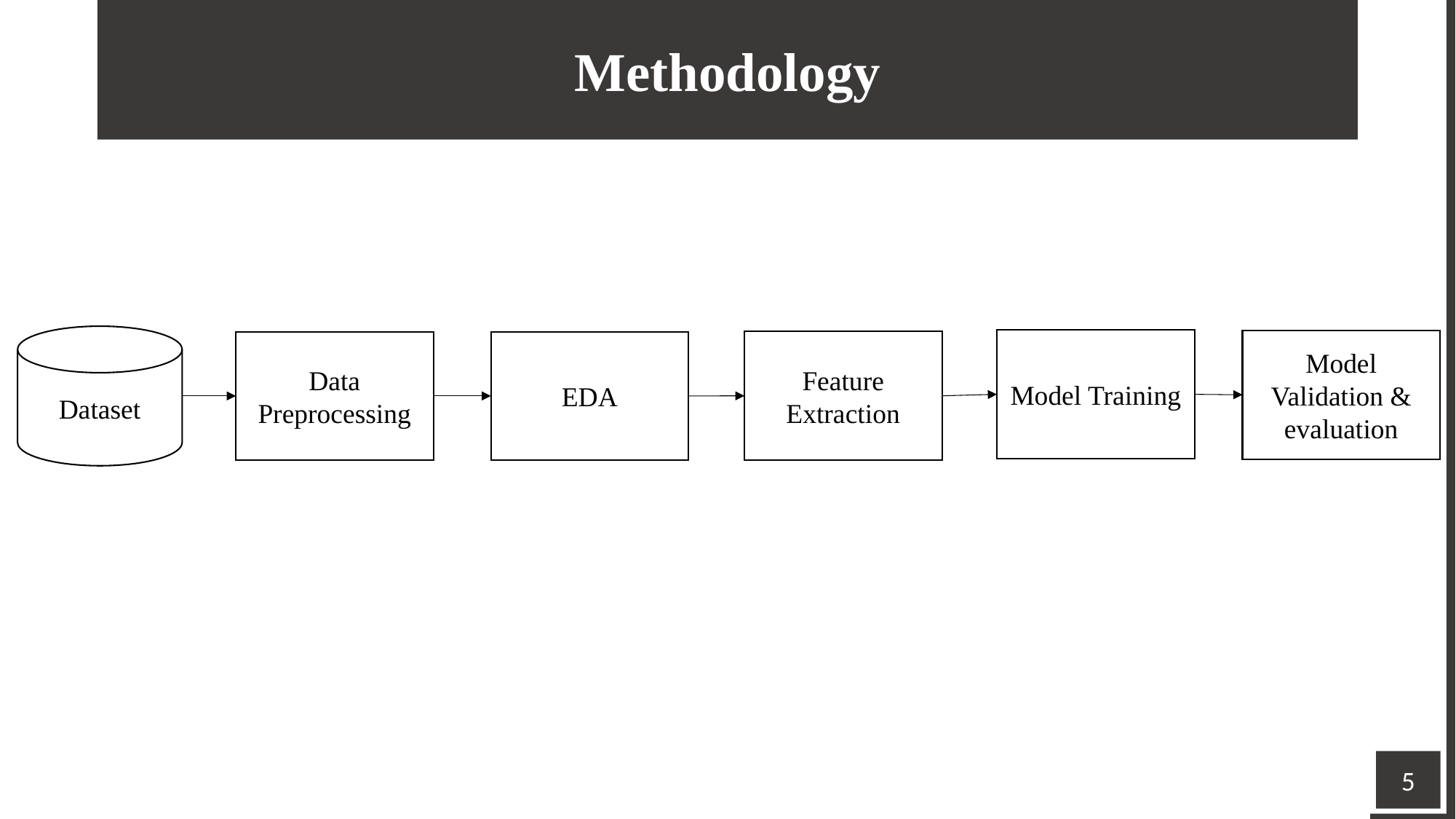

Methodology

Dataset
Model Training
Model Validation & evaluation
Feature Extraction
Data Preprocessing
EDA
5